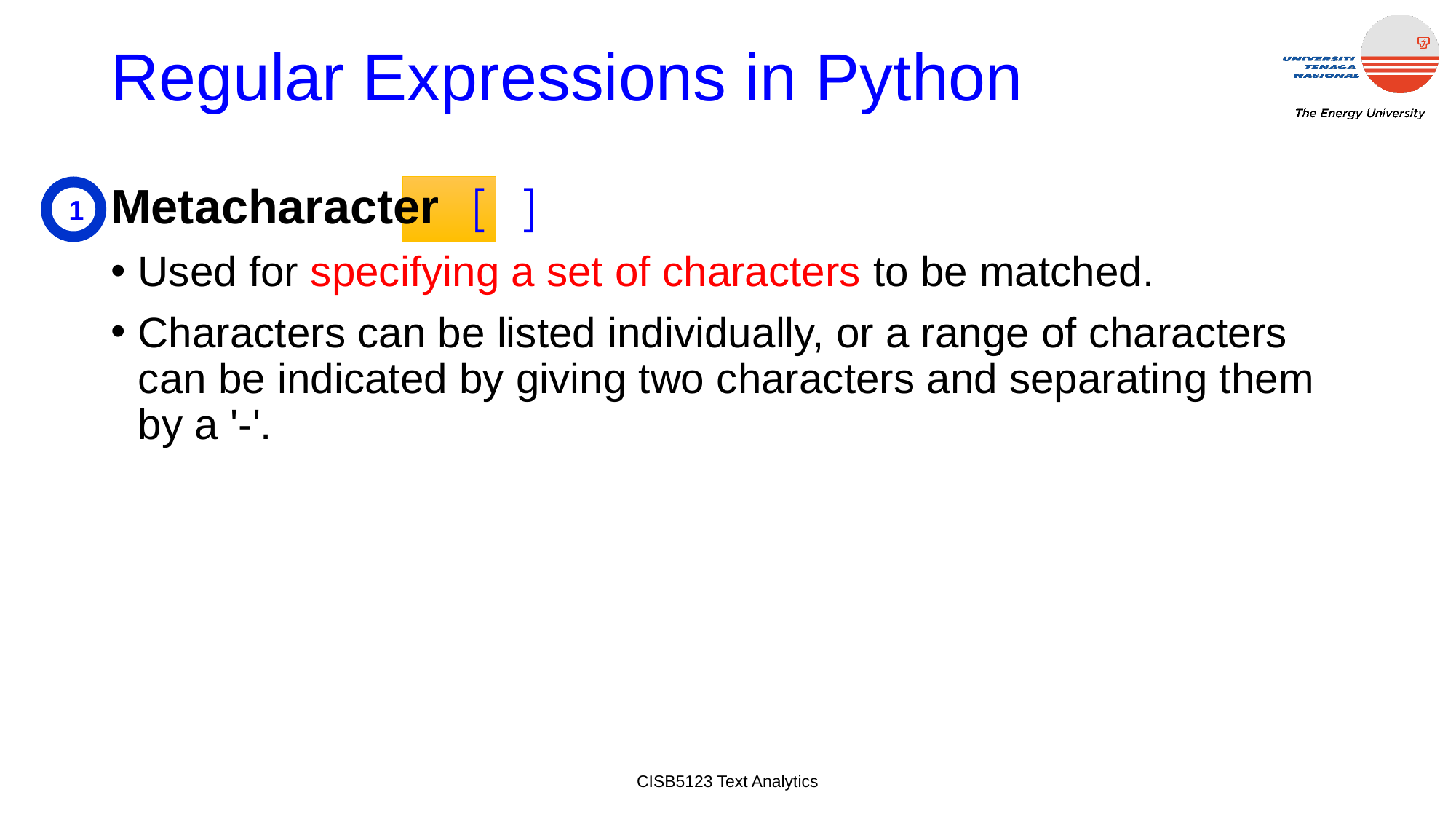

# Regular Expressions in Python

1
Metacharacter  [ ]
Used for specifying a set of characters to be matched.
Characters can be listed individually, or a range of characters can be indicated by giving two characters and separating them by a '-'.

CISB5123 Text Analytics